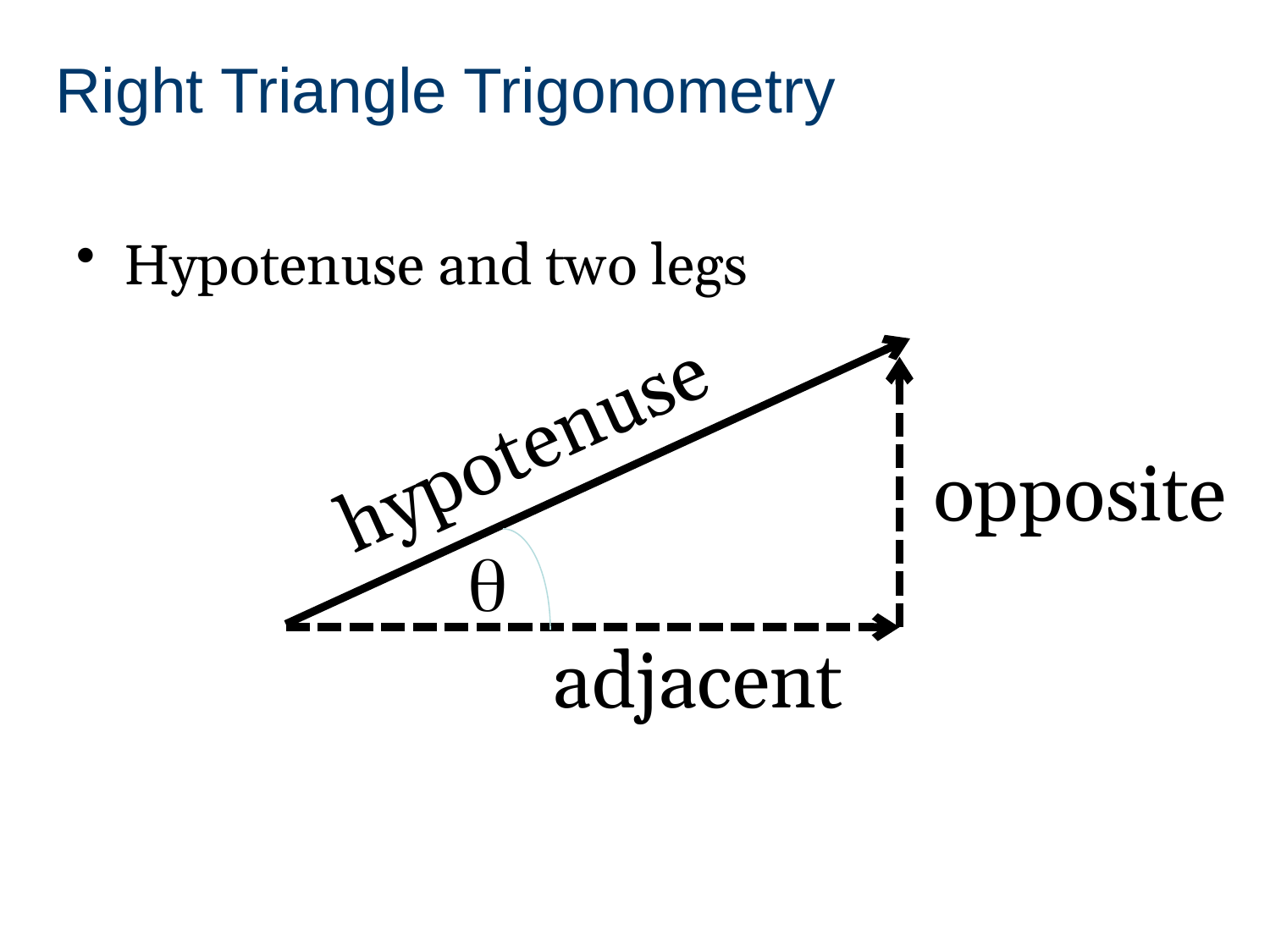

Right Triangle Trigonometry
Hypotenuse and two legs
hypotenuse
opposite
θ

adjacent